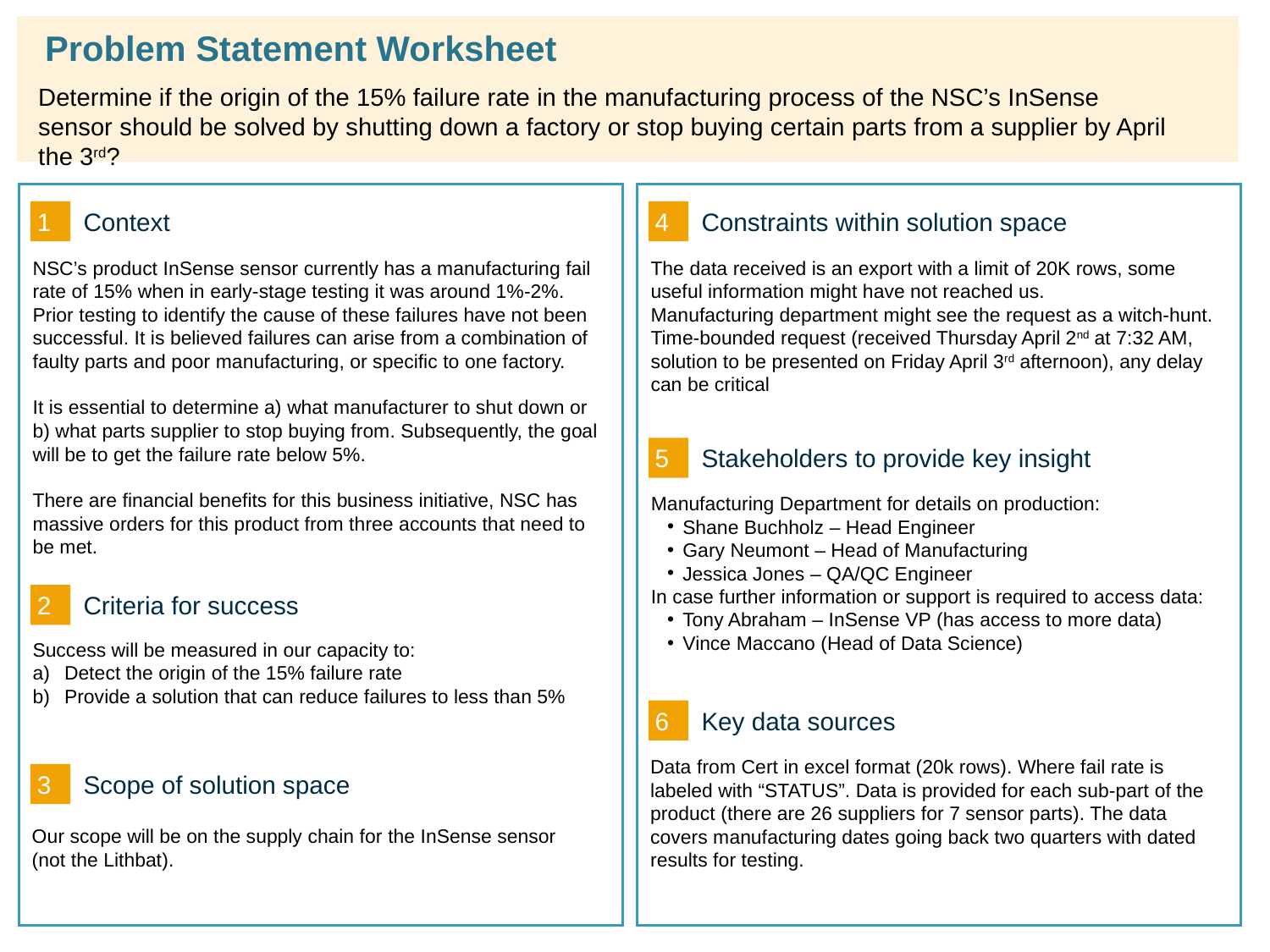

# Problem Statement Worksheet
Determine if the origin of the 15% failure rate in the manufacturing process of the NSC’s InSense sensor should be solved by shutting down a factory or stop buying certain parts from a supplier by April the 3rd?

1
4
Context
Constraints within solution space
The data received is an export with a limit of 20K rows, some useful information might have not reached us.
Manufacturing department might see the request as a witch-hunt.
Time-bounded request (received Thursday April 2nd at 7:32 AM, solution to be presented on Friday April 3rd afternoon), any delay can be critical
NSC’s product InSense sensor currently has a manufacturing fail rate of 15% when in early-stage testing it was around 1%-2%. Prior testing to identify the cause of these failures have not been successful. It is believed failures can arise from a combination of faulty parts and poor manufacturing, or specific to one factory.

It is essential to determine a) what manufacturer to shut down or b) what parts supplier to stop buying from. Subsequently, the goal will be to get the failure rate below 5%.

There are financial benefits for this business initiative, NSC has massive orders for this product from three accounts that need to be met.

5
Stakeholders to provide key insight
Manufacturing Department for details on production:
Shane Buchholz – Head Engineer
Gary Neumont – Head of Manufacturing
Jessica Jones – QA/QC Engineer
In case further information or support is required to access data:
Tony Abraham – InSense VP (has access to more data)
Vince Maccano (Head of Data Science)
2
Criteria for success
Success will be measured in our capacity to:
Detect the origin of the 15% failure rate
Provide a solution that can reduce failures to less than 5%
6
Key data sources
Data from Cert in excel format (20k rows). Where fail rate is labeled with “STATUS”. Data is provided for each sub-part of the product (there are 26 suppliers for 7 sensor parts). The data covers manufacturing dates going back two quarters with dated results for testing.
3
Scope of solution space
Our scope will be on the supply chain for the InSense sensor (not the Lithbat).